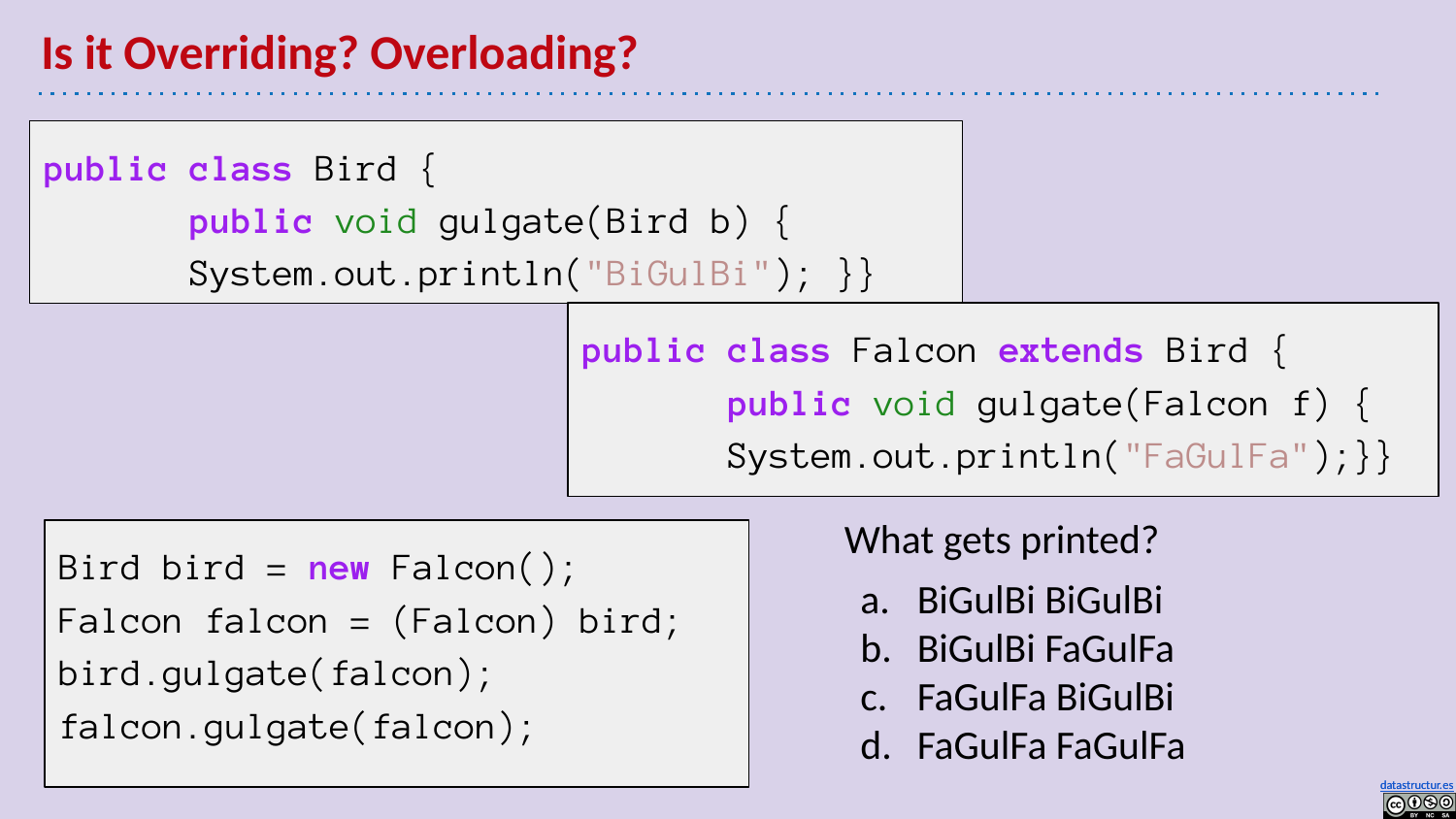

# Is it Overriding? Overloading?
public class Bird {
	public void gulgate(Bird b) {
    	System.out.println("BiGulBi"); }}
public class Falcon extends Bird {
	public void gulgate(Falcon f) {
    	System.out.println("FaGulFa");}}
What gets printed?
BiGulBi BiGulBi
BiGulBi FaGulFa
FaGulFa BiGulBi
FaGulFa FaGulFa
Bird bird = new Falcon();
Falcon falcon = (Falcon) bird;
bird.gulgate(falcon);
falcon.gulgate(falcon);